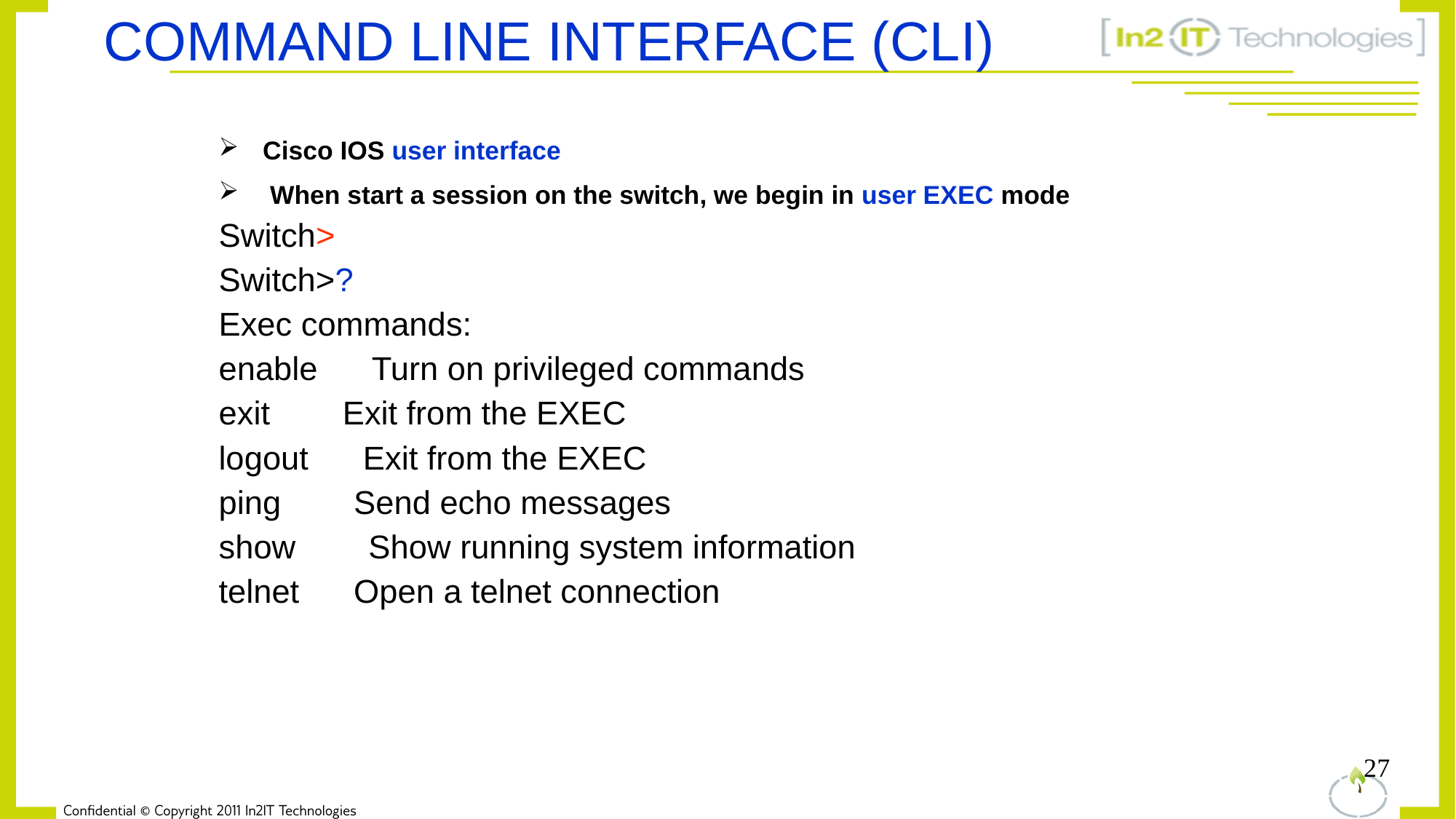

# Command Line Interface (CLI)
Cisco IOS user interface
 When start a session on the switch, we begin in user EXEC mode
Switch>
Switch>?
Exec commands:
enable      Turn on privileged commands
exit        Exit from the EXEC
logout      Exit from the EXEC
ping        Send echo messages
show        Show running system information
telnet      Open a telnet connection
27